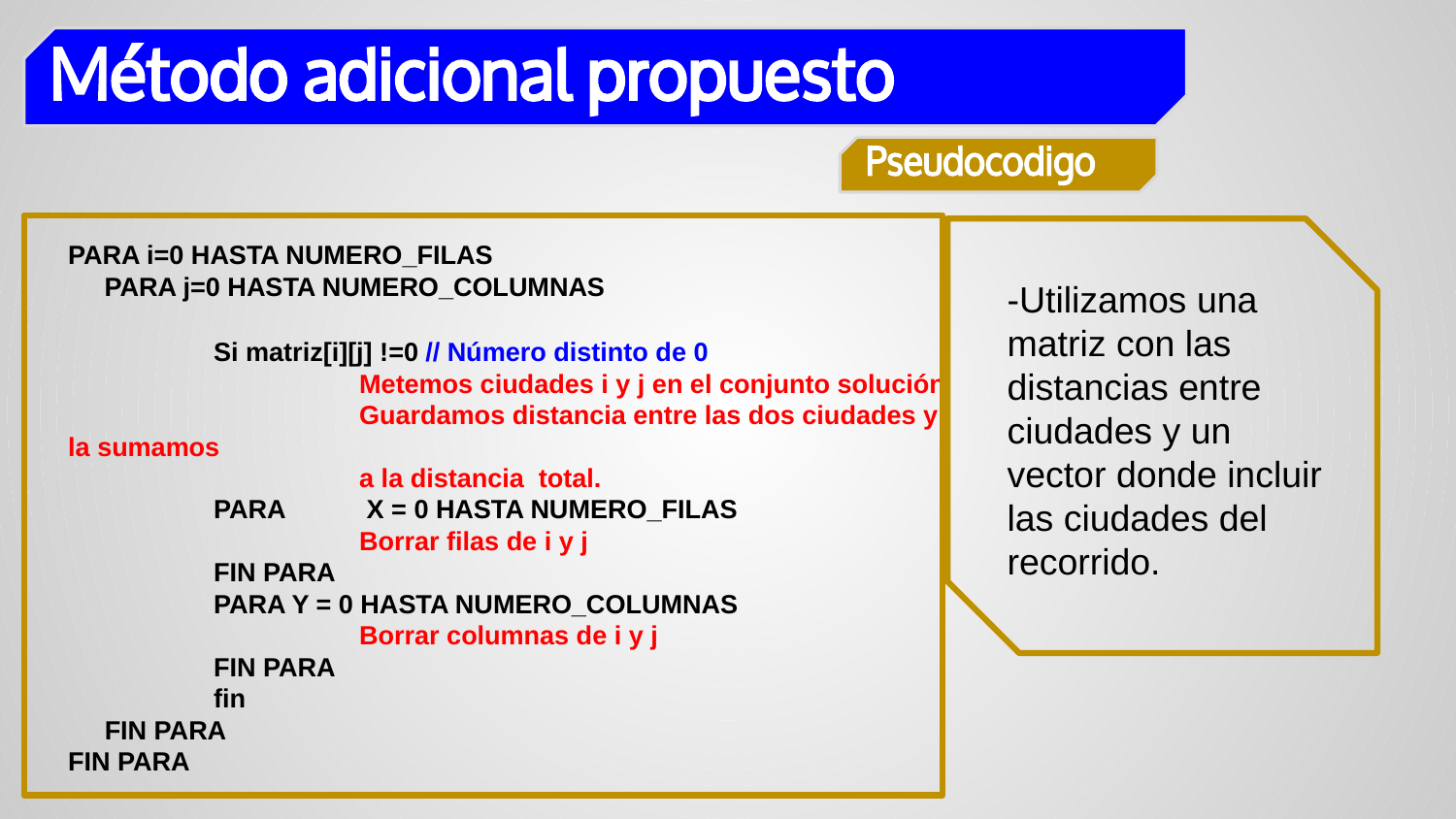

PARA i=0 HASTA NUMERO_FILAS
     PARA j=0 HASTA NUMERO_COLUMNAS

	Si matriz[i][j] !=0 // Número distinto de 0
		Metemos ciudades i y j en el conjunto solución
		Guardamos distancia entre las dos ciudades y la sumamos
		a la distancia  total.
	PARA	 X = 0 HASTA NUMERO_FILAS
		Borrar filas de i y j
	FIN PARA
	PARA Y = 0 HASTA NUMERO_COLUMNAS
		Borrar columnas de i y j
	FIN PARA
	fin
     FIN PARA
FIN PARA

FIN

-Utilizamos una matriz con las distancias entre ciudades y un vector donde incluir las ciudades del recorrido.